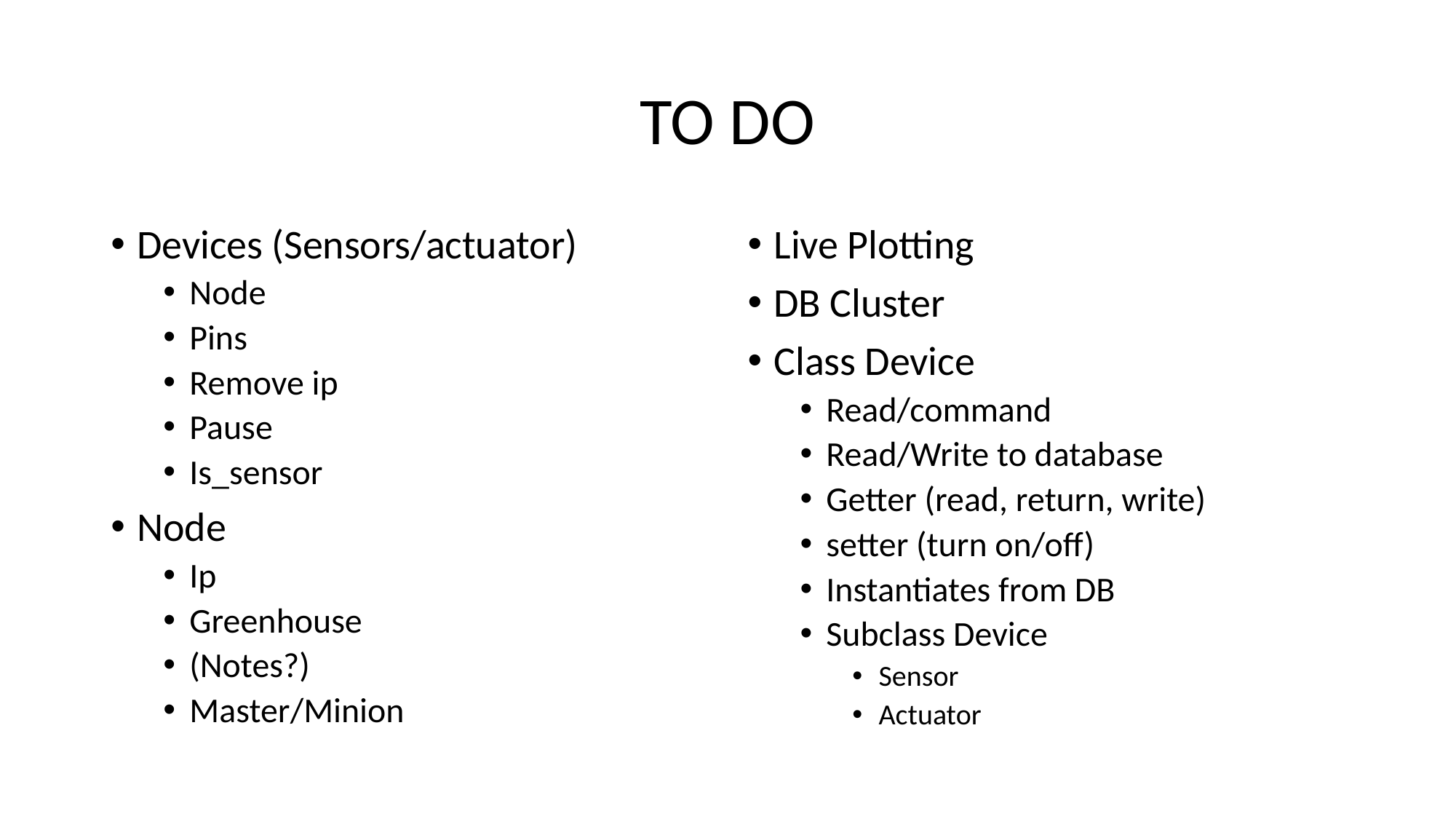

# TO DO
Devices (Sensors/actuator)
Node
Pins
Remove ip
Pause
Is_sensor
Node
Ip
Greenhouse
(Notes?)
Master/Minion

Live Plotting
DB Cluster
Class Device
Read/command
Read/Write to database
Getter (read, return, write)
setter (turn on/off)
Instantiates from DB
Subclass Device
Sensor
Actuator